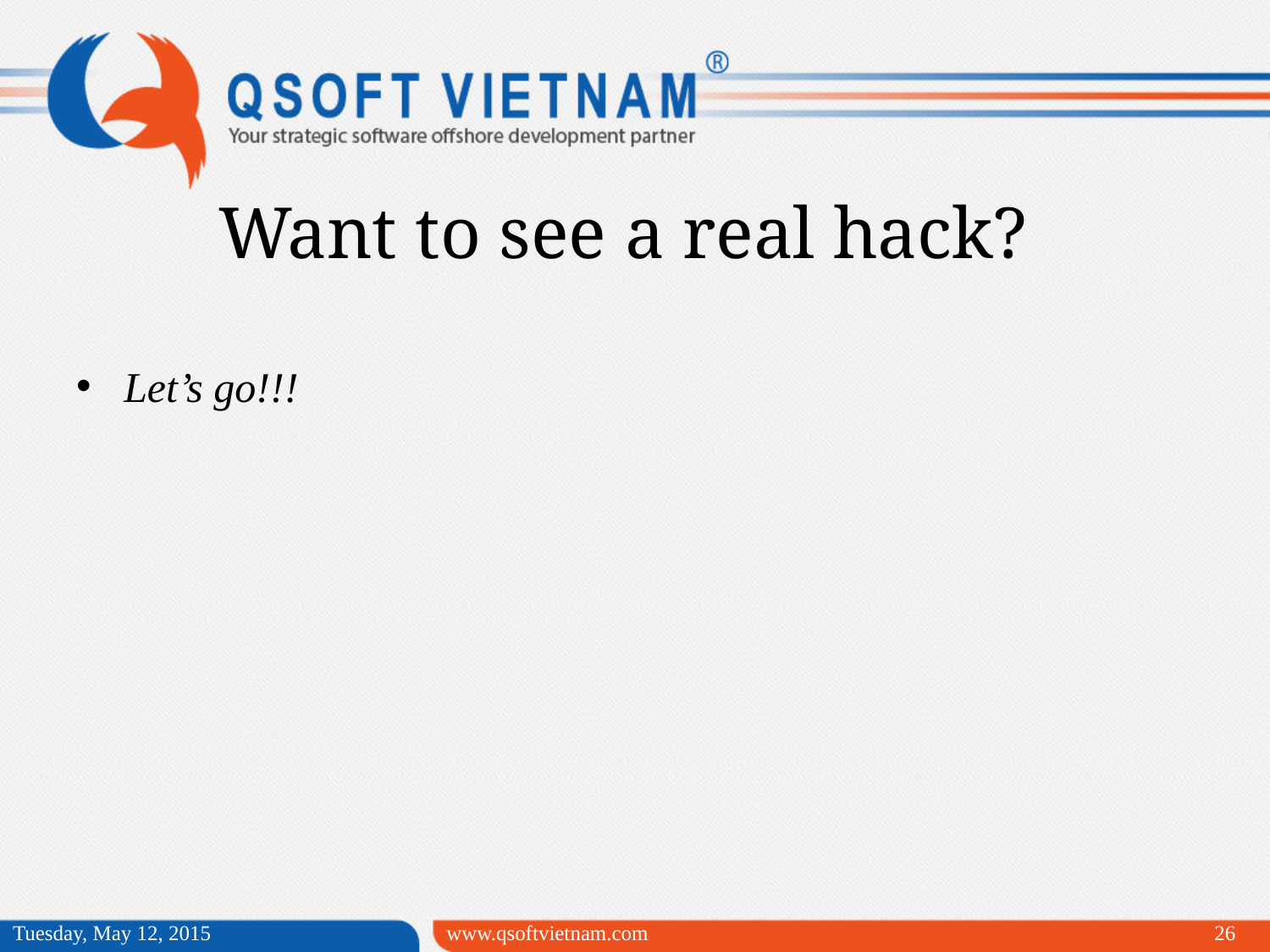

Want to see a real hack?
Let’s go!!!
Tuesday, May 12, 2015
www.qsoftvietnam.com
26